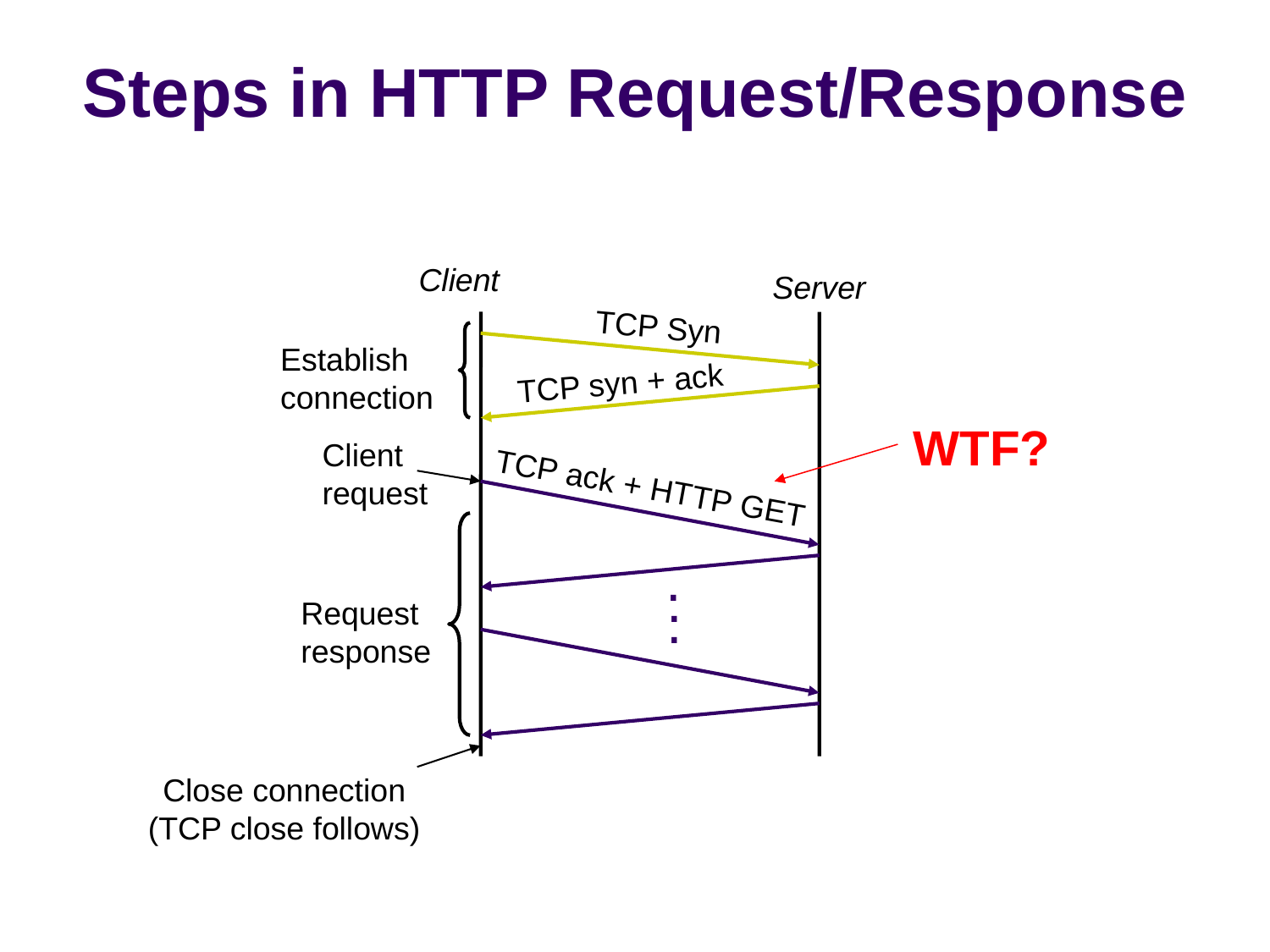

# Steps in HTTP Request/Response

Client
Server
TCP Syn

Establish
connection
TCP syn + ack

WTF?
Client
request
TCP ack + HTTP GET

.
.
.

Request
response

Close connection
(TCP close follows)